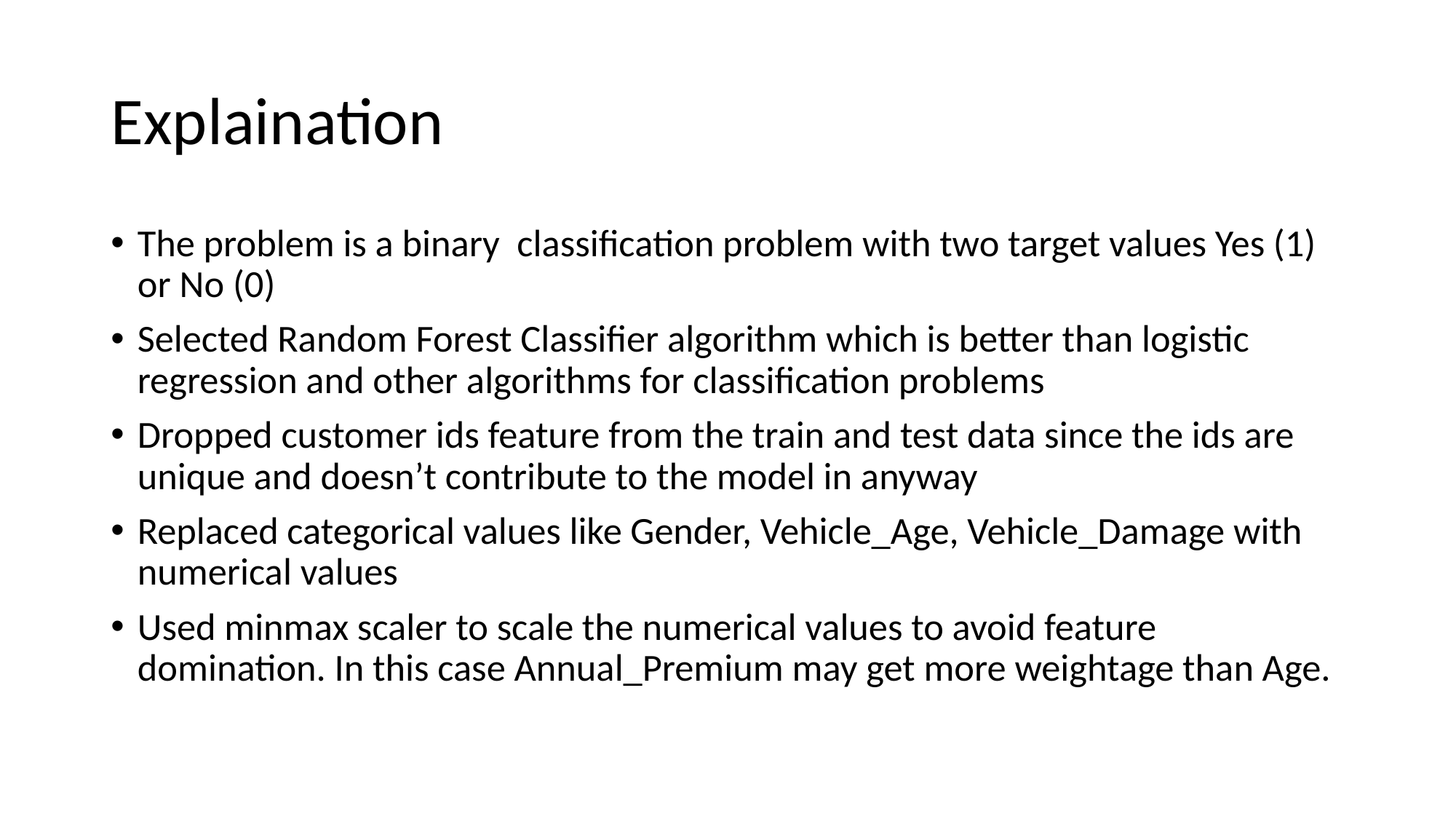

# Explaination
The problem is a binary  classification problem with two target values Yes (1) or No (0)
Selected Random Forest Classifier algorithm which is better than logistic regression and other algorithms for classification problems
Dropped customer ids feature from the train and test data since the ids are unique and doesn’t contribute to the model in anyway
Replaced categorical values like Gender, Vehicle_Age, Vehicle_Damage with numerical values
Used minmax scaler to scale the numerical values to avoid feature domination. In this case Annual_Premium may get more weightage than Age.